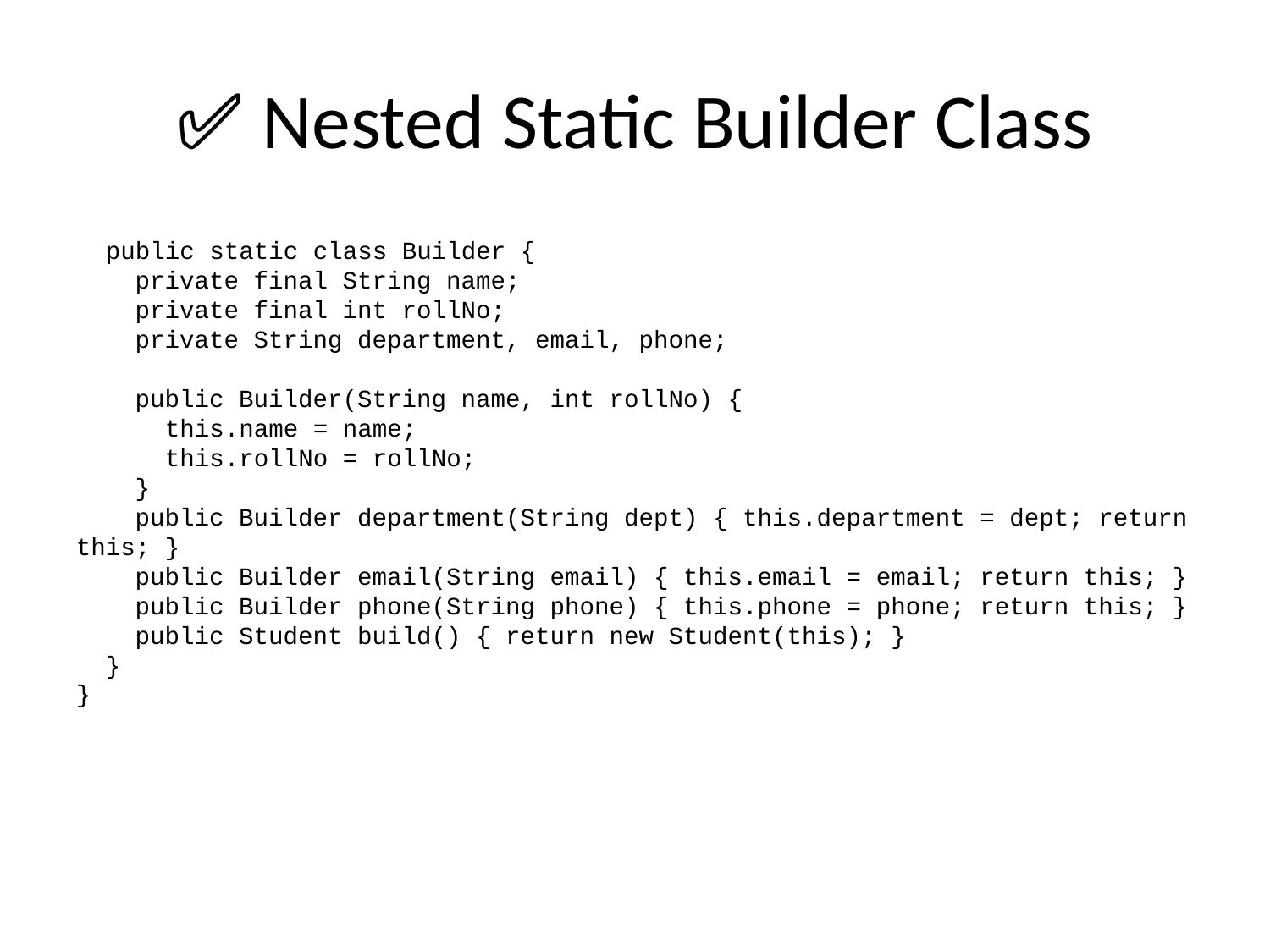

# ✅ Nested Static Builder Class

  public static class Builder {
    private final String name;
    private final int rollNo;
    private String department, email, phone;

    public Builder(String name, int rollNo) {
      this.name = name;
      this.rollNo = rollNo;
    }
    public Builder department(String dept) { this.department = dept; return this; }
    public Builder email(String email) { this.email = email; return this; }
    public Builder phone(String phone) { this.phone = phone; return this; }
    public Student build() { return new Student(this); }
  }
}